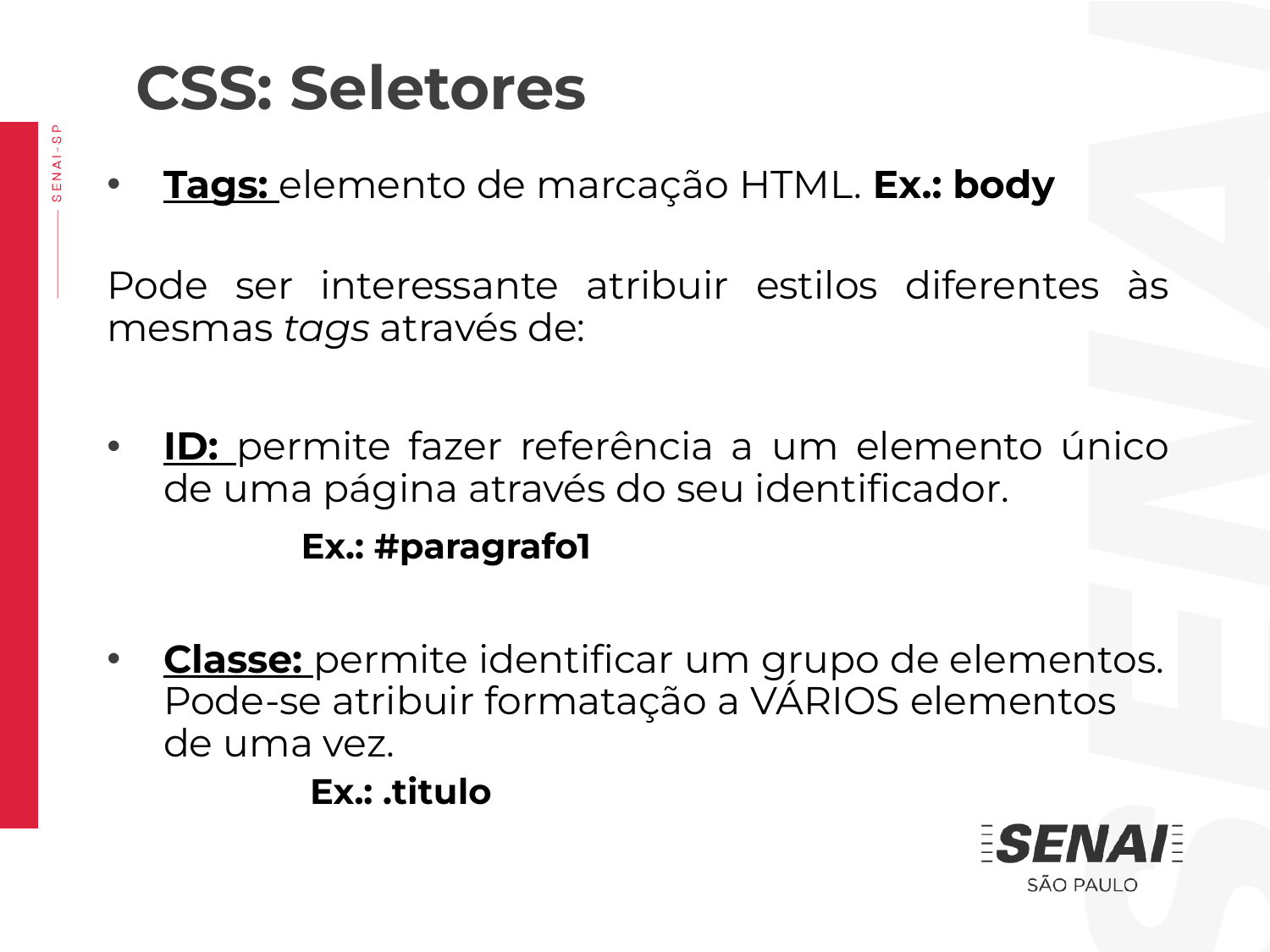

CSS: Seletores
Tags: elemento de marcação HTML. Ex.: body
Pode ser interessante atribuir estilos diferentes às mesmas tags através de:

ID: permite fazer referência a um elemento único de uma página através do seu identificador.
	Ex.: #paragrafo1

Classe: permite identificar um grupo de elementos. Pode-se atribuir formatação a VÁRIOS elementos de uma vez.
	 Ex.: .titulo